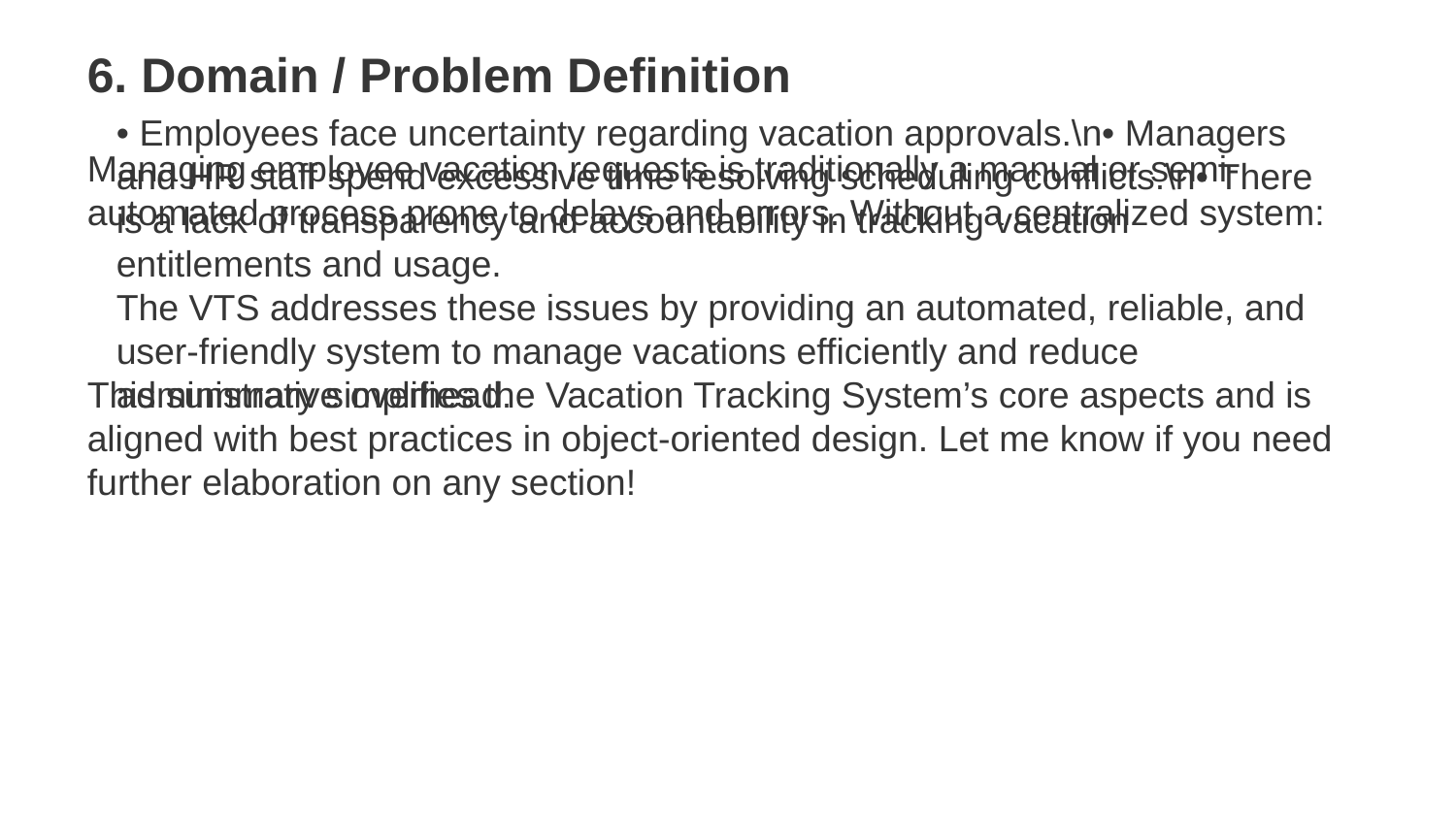

6. Domain / Problem Definition
Managing employee vacation requests is traditionally a manual or semi-automated process prone to delays and errors. Without a centralized system:
• Employees face uncertainty regarding vacation approvals.\n• Managers and HR staff spend excessive time resolving scheduling conflicts.\n• There is a lack of transparency and accountability in tracking vacation entitlements and usage.
The VTS addresses these issues by providing an automated, reliable, and user-friendly system to manage vacations efficiently and reduce administrative overhead.
This summary simplifies the Vacation Tracking System’s core aspects and is aligned with best practices in object-oriented design. Let me know if you need further elaboration on any section!